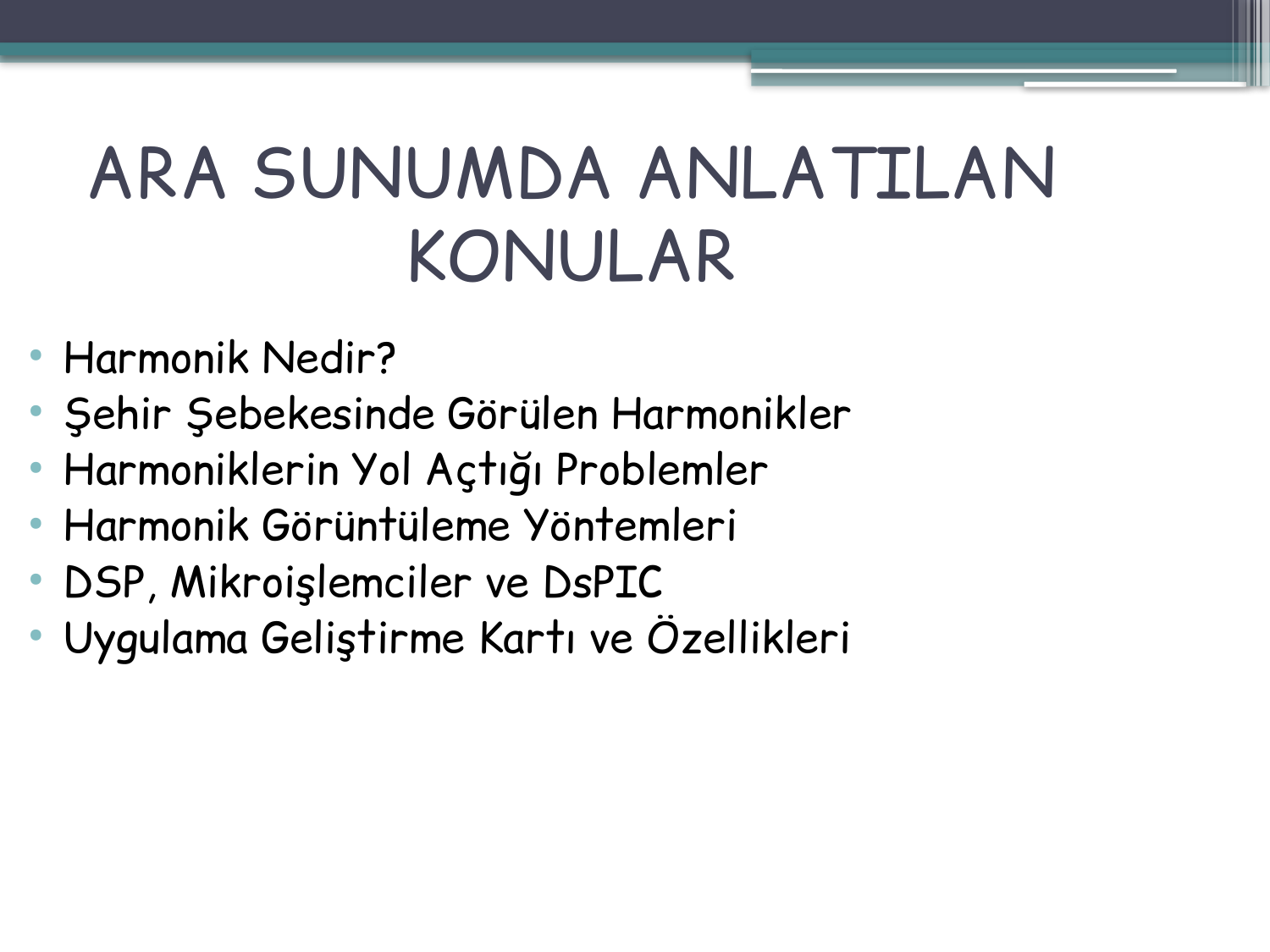

ARA SUNUMDA ANLATILAN KONULAR
Harmonik Nedir?
Şehir Şebekesinde Görülen Harmonikler
Harmoniklerin Yol Açtığı Problemler
Harmonik Görüntüleme Yöntemleri
DSP, Mikroişlemciler ve DsPIC
Uygulama Geliştirme Kartı ve Özellikleri